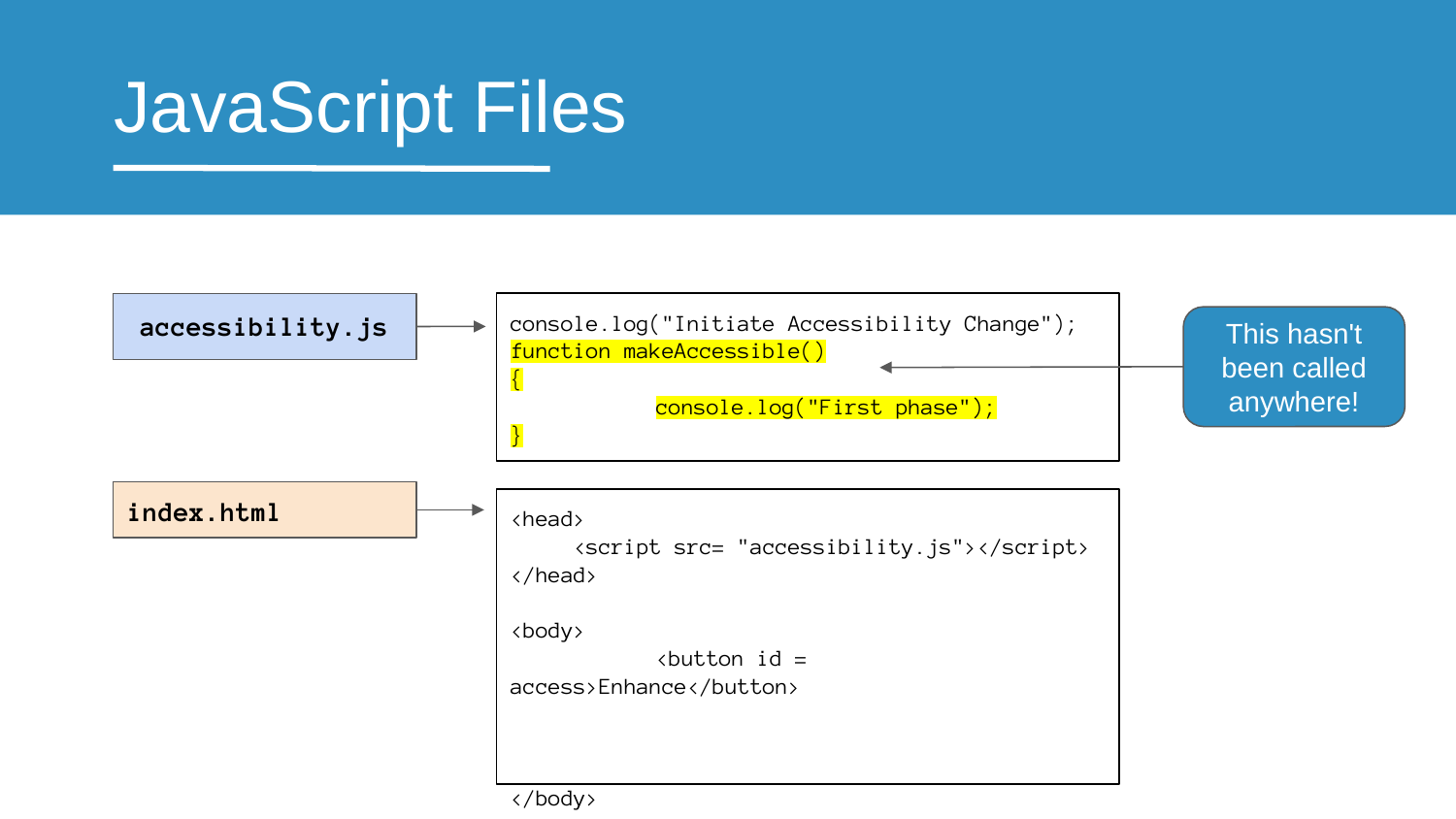

# JavaScript Files
console.log("Initiate Accessibility Change");
function makeAccessible()
{
	console.log("First phase");
}
accessibility.js
This hasn't been called anywhere!
index.html
<head>
     <script src= "accessibility.js"></script>
</head>

<body>
	<button id = access>Enhance</button>

</body>